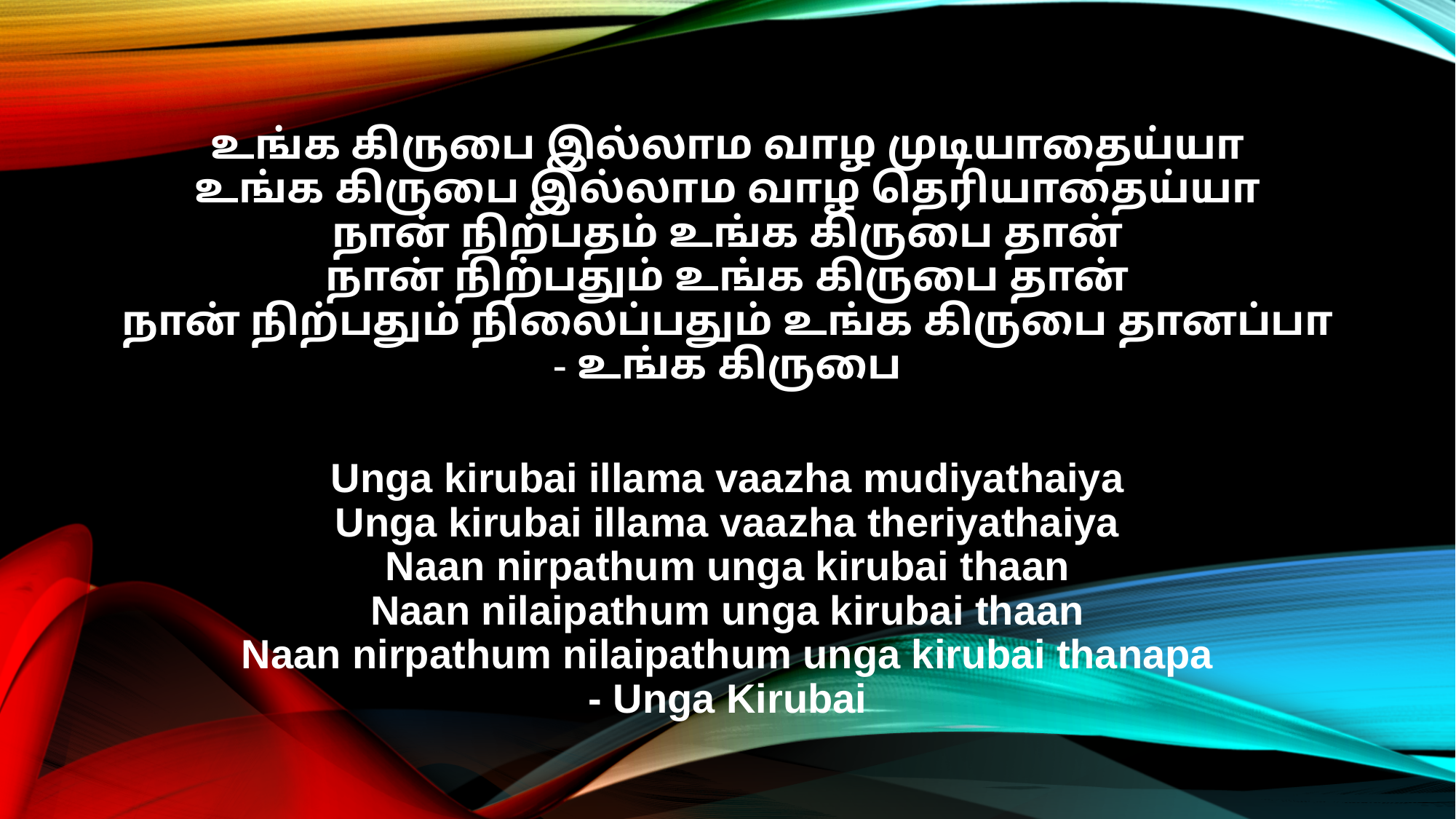

உங்க கிருபை இல்லாம வாழ முடியாதைய்யா
உங்க கிருபை இல்லாம வாழ தெரியாதைய்யா
நான் நிற்பதம் உங்க கிருபை தான்
நான் நிற்பதும் உங்க கிருபை தான்
நான் நிற்பதும் நிலைப்பதும் உங்க கிருபை தானப்பா
- உங்க கிருபை

Unga kirubai illama vaazha mudiyathaiya
Unga kirubai illama vaazha theriyathaiya
Naan nirpathum unga kirubai thaan
Naan nilaipathum unga kirubai thaan
Naan nirpathum nilaipathum unga kirubai thanapa
- Unga Kirubai